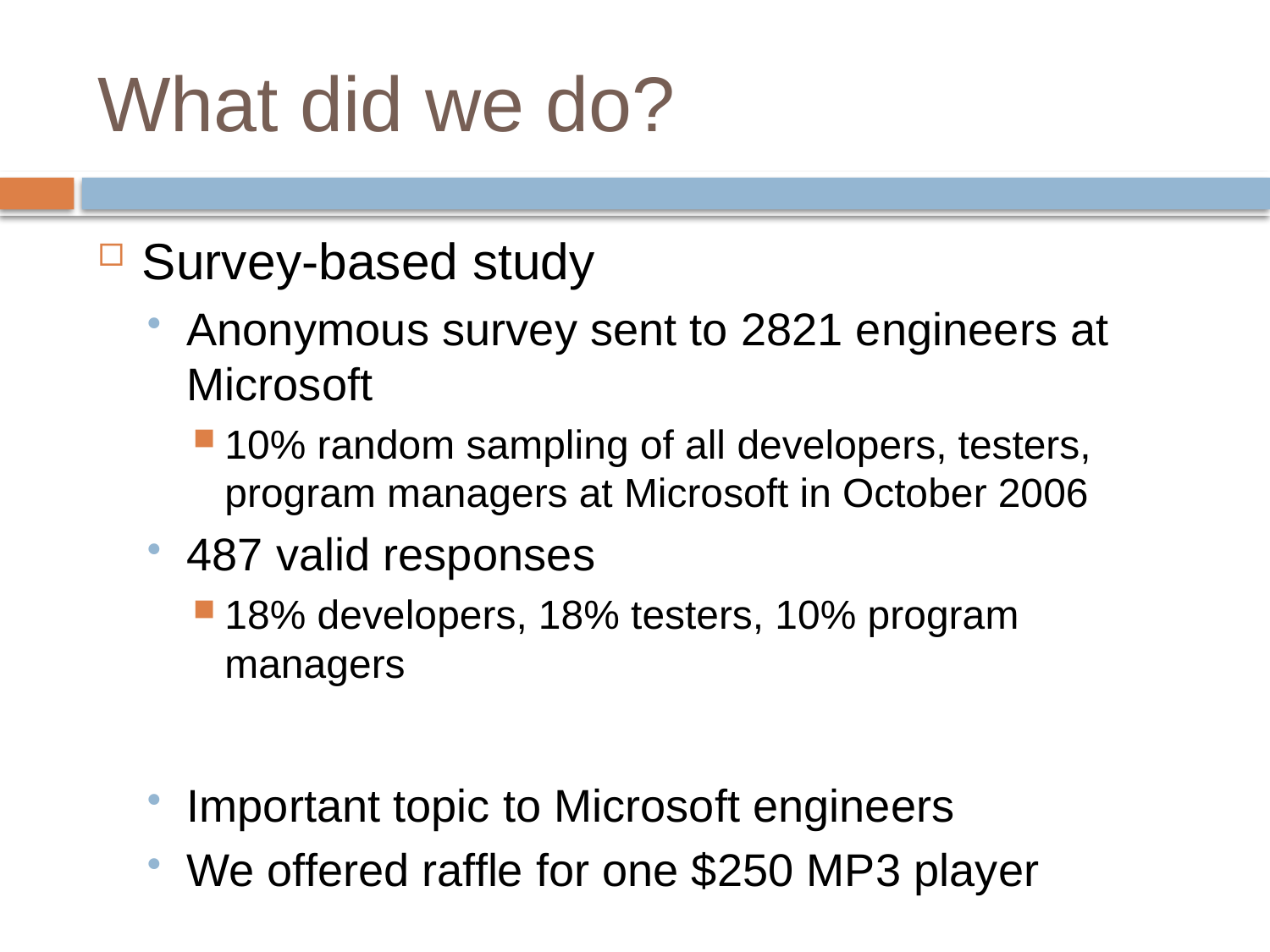

# What did we do?
Survey-based study
Anonymous survey sent to 2821 engineers at Microsoft
10% random sampling of all developers, testers, program managers at Microsoft in October 2006
487 valid responses
18% developers, 18% testers, 10% program managers

Important topic to Microsoft engineers
We offered raffle for one $250 MP3 player